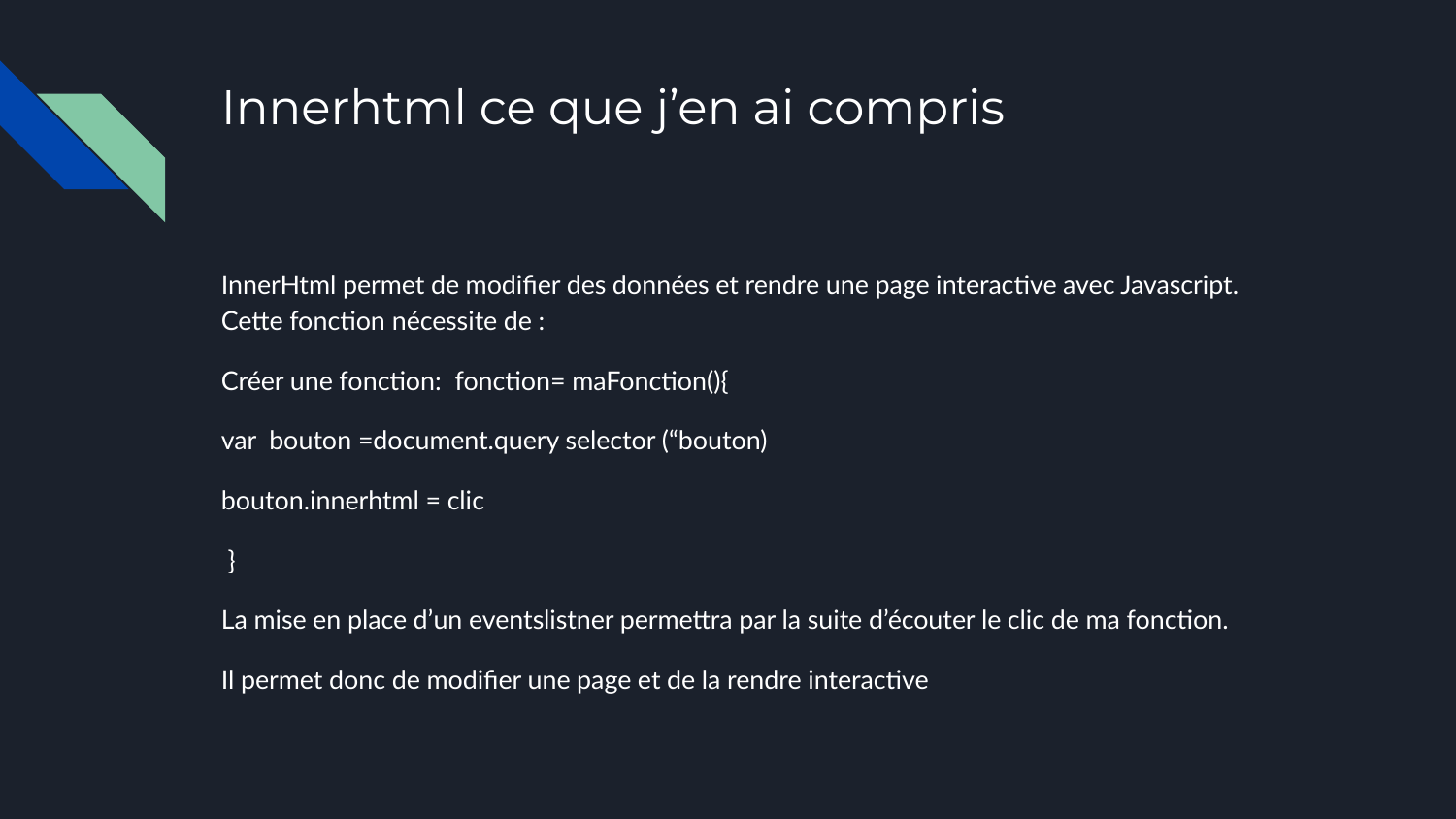

# Innerhtml ce que j’en ai compris
InnerHtml permet de modifier des données et rendre une page interactive avec Javascript.  Cette fonction nécessite de :
Créer une fonction:  fonction= maFonction(){
var  bouton =document.query selector (“bouton)
bouton.innerhtml = clic
 }
La mise en place d’un eventslistner permettra par la suite d’écouter le clic de ma fonction.
Il permet donc de modifier une page et de la rendre interactive